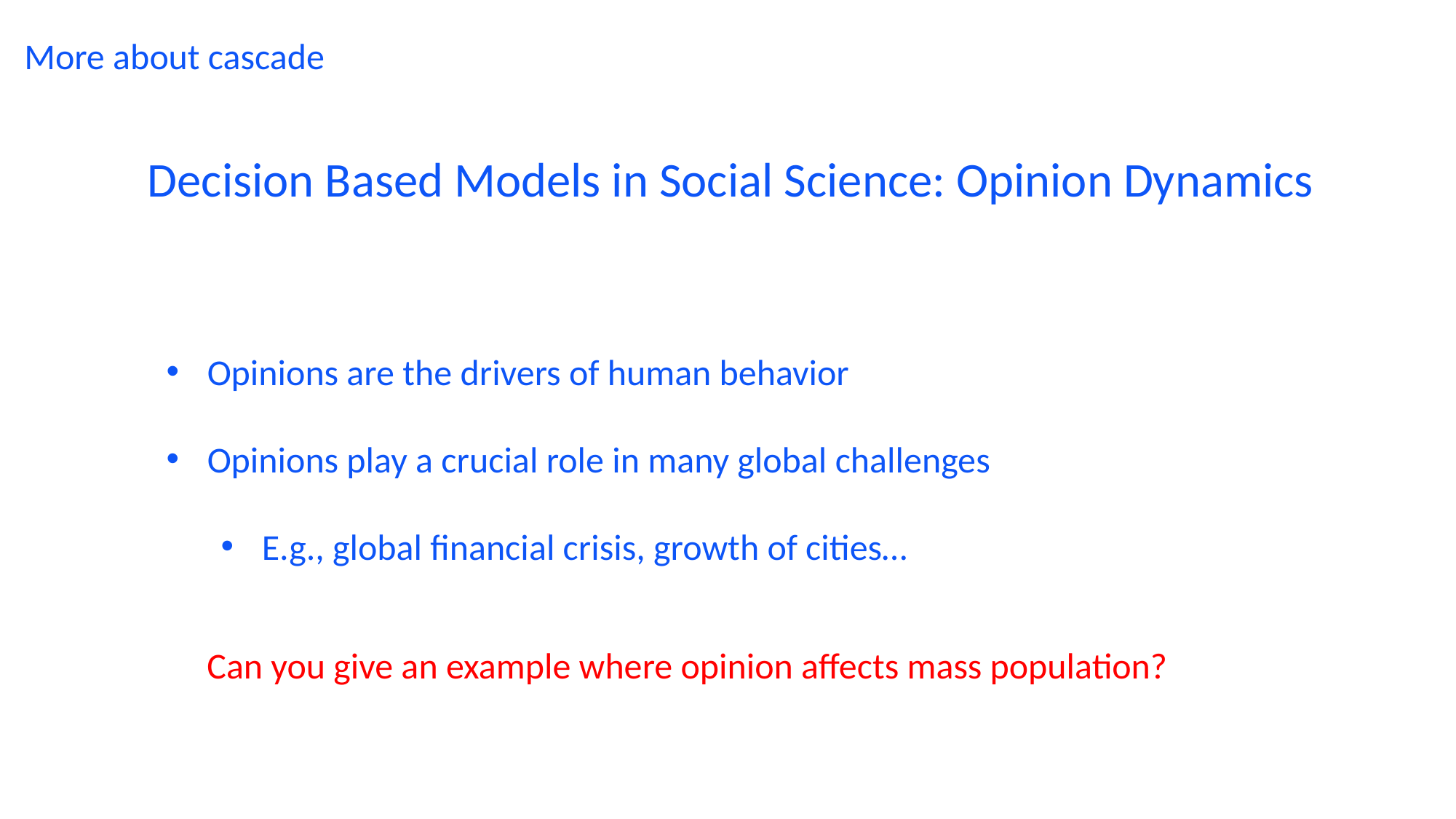

# More about cascade
 Decision Based Models in Social Science: Opinion Dynamics
Opinions are the drivers of human behavior
Opinions play a crucial role in many global challenges
E.g., global financial crisis, growth of cities…
Can you give an example where opinion affects mass population?